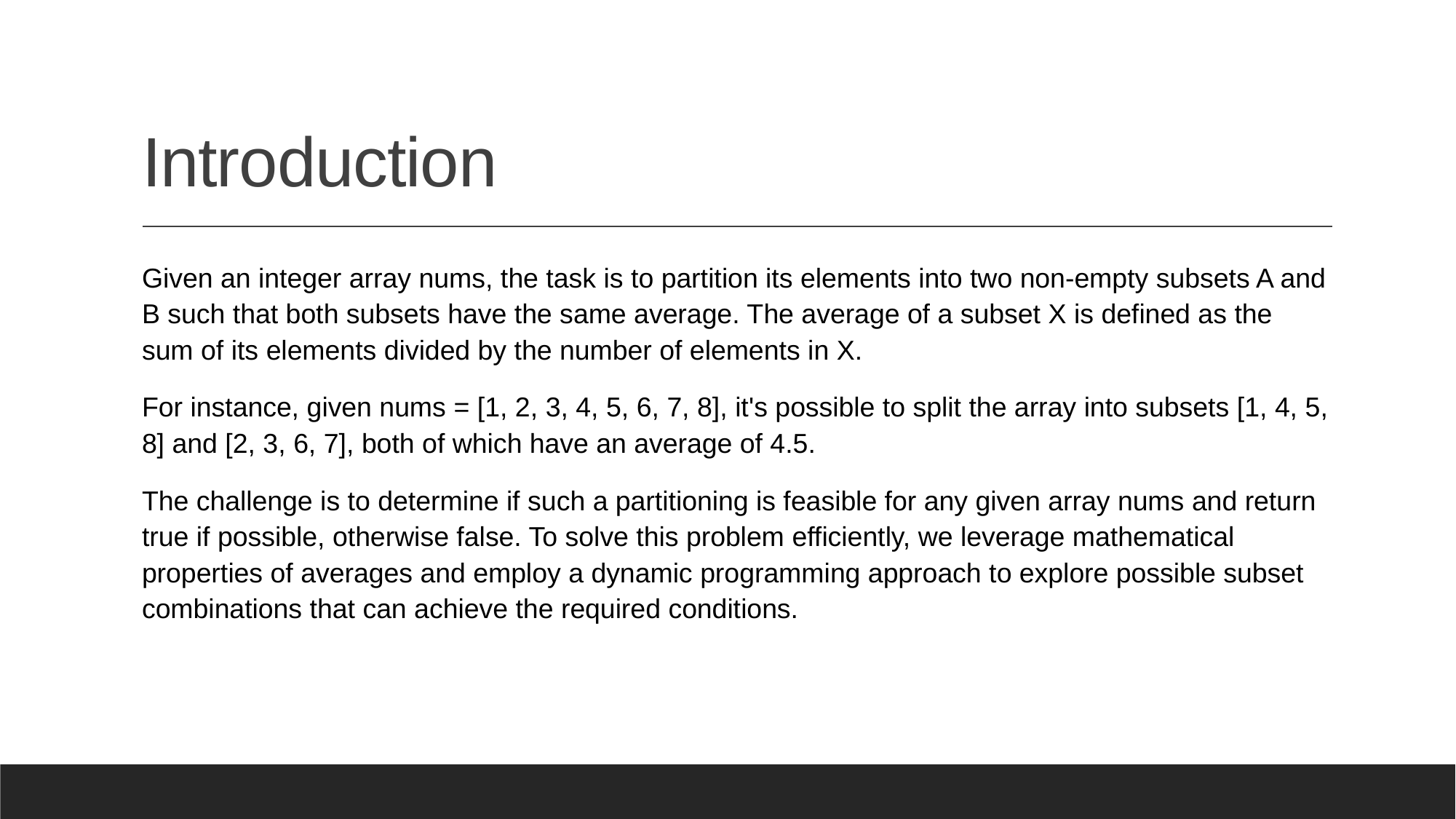

# Introduction
Given an integer array nums, the task is to partition its elements into two non-empty subsets A and B such that both subsets have the same average. The average of a subset X is defined as the sum of its elements divided by the number of elements in X.
For instance, given nums = [1, 2, 3, 4, 5, 6, 7, 8], it's possible to split the array into subsets [1, 4, 5, 8] and [2, 3, 6, 7], both of which have an average of 4.5.
The challenge is to determine if such a partitioning is feasible for any given array nums and return true if possible, otherwise false. To solve this problem efficiently, we leverage mathematical properties of averages and employ a dynamic programming approach to explore possible subset combinations that can achieve the required conditions.